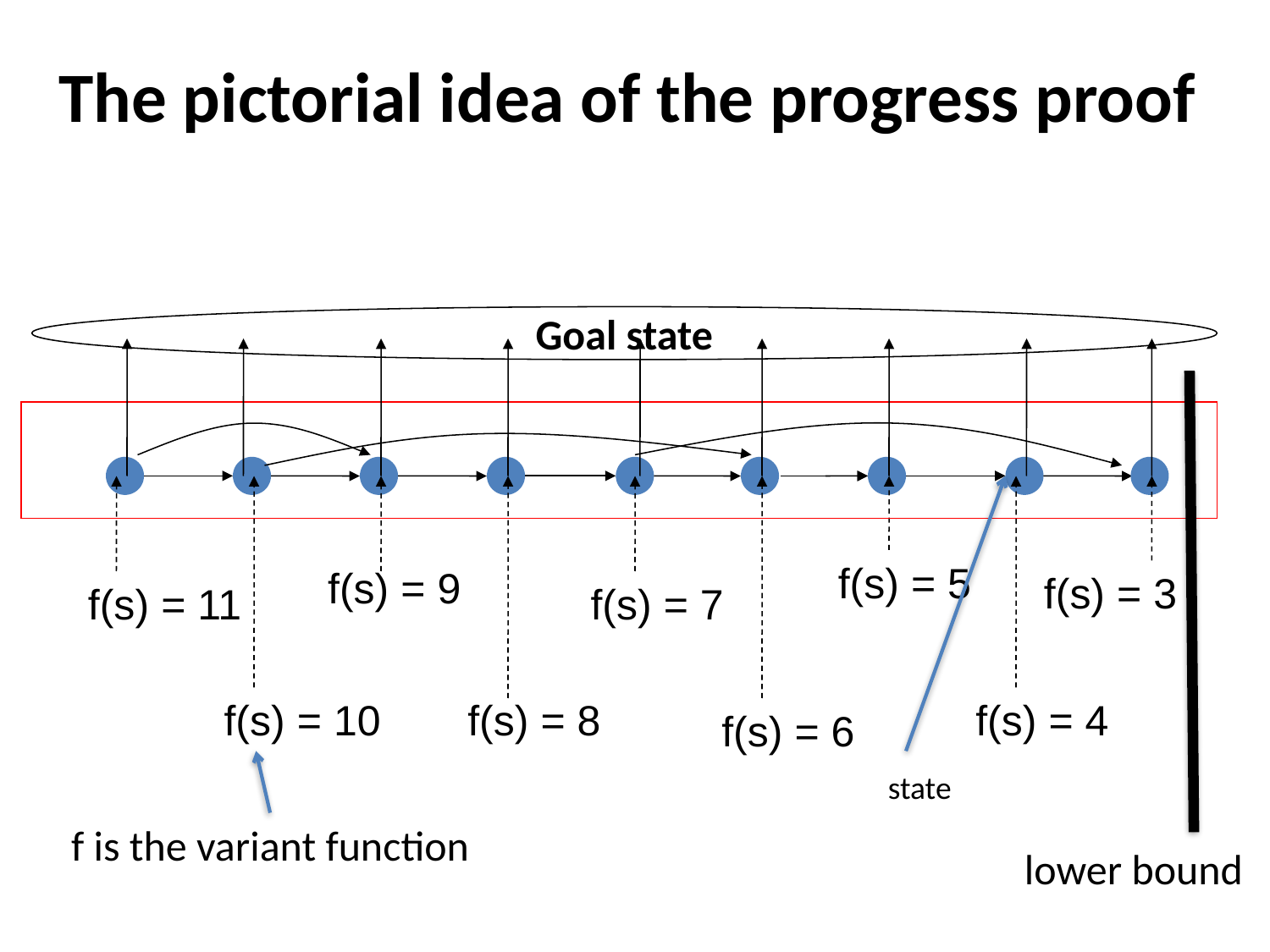

The pictorial idea of the progress proof
Goal state

f(s) = 5
f(s) = 9
f(s) = 3
f(s) = 11
f(s) = 7
f(s) = 10
f(s) = 8
f(s) = 4
f(s) = 6
state
f is the variant function
lower bound